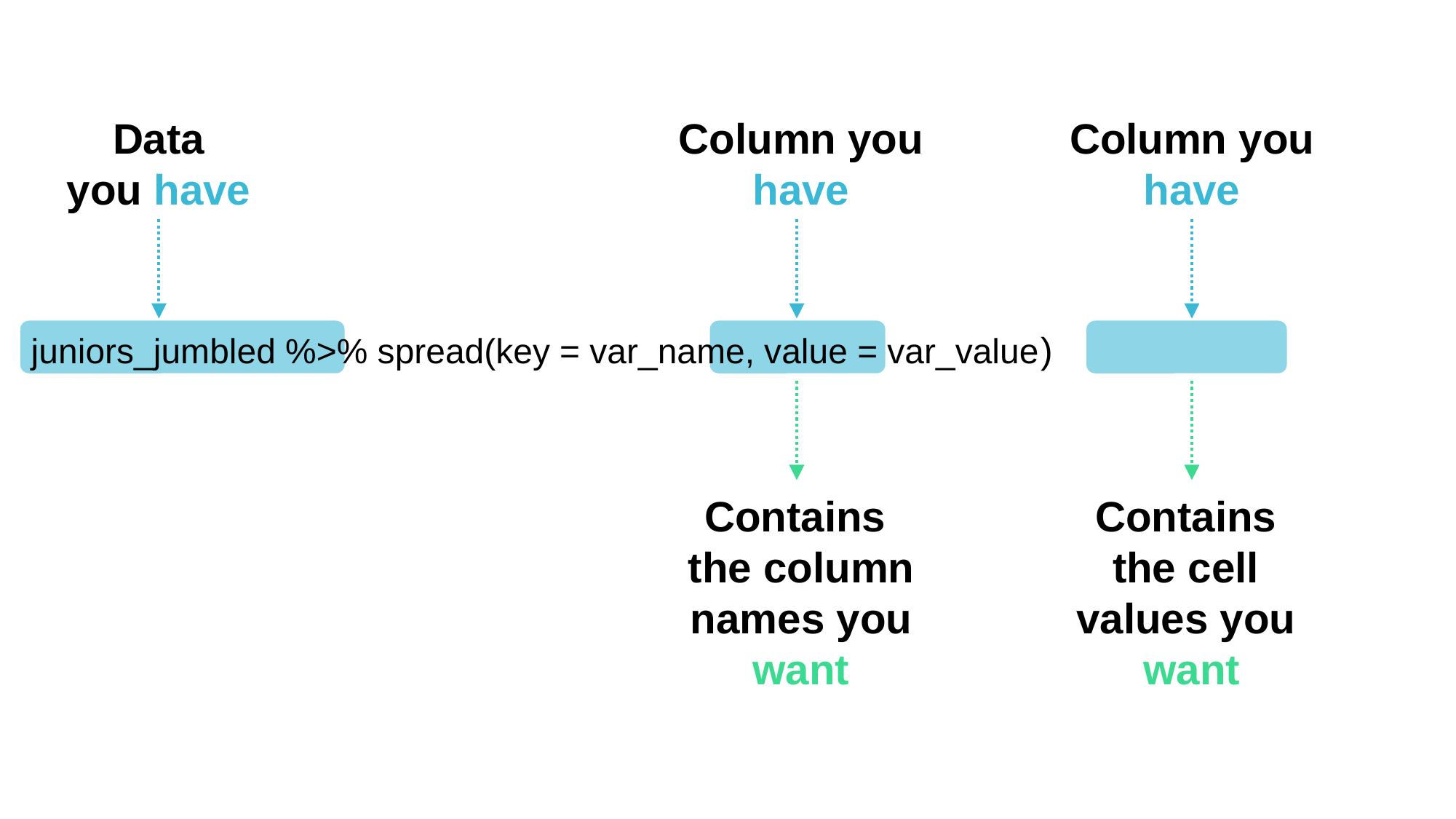

Column you have
Column you have
Data
you have

juniors_jumbled %>% spread(key = var_name, value = var_value)
Contains
the column names you want
Contains
the cell
values you
want